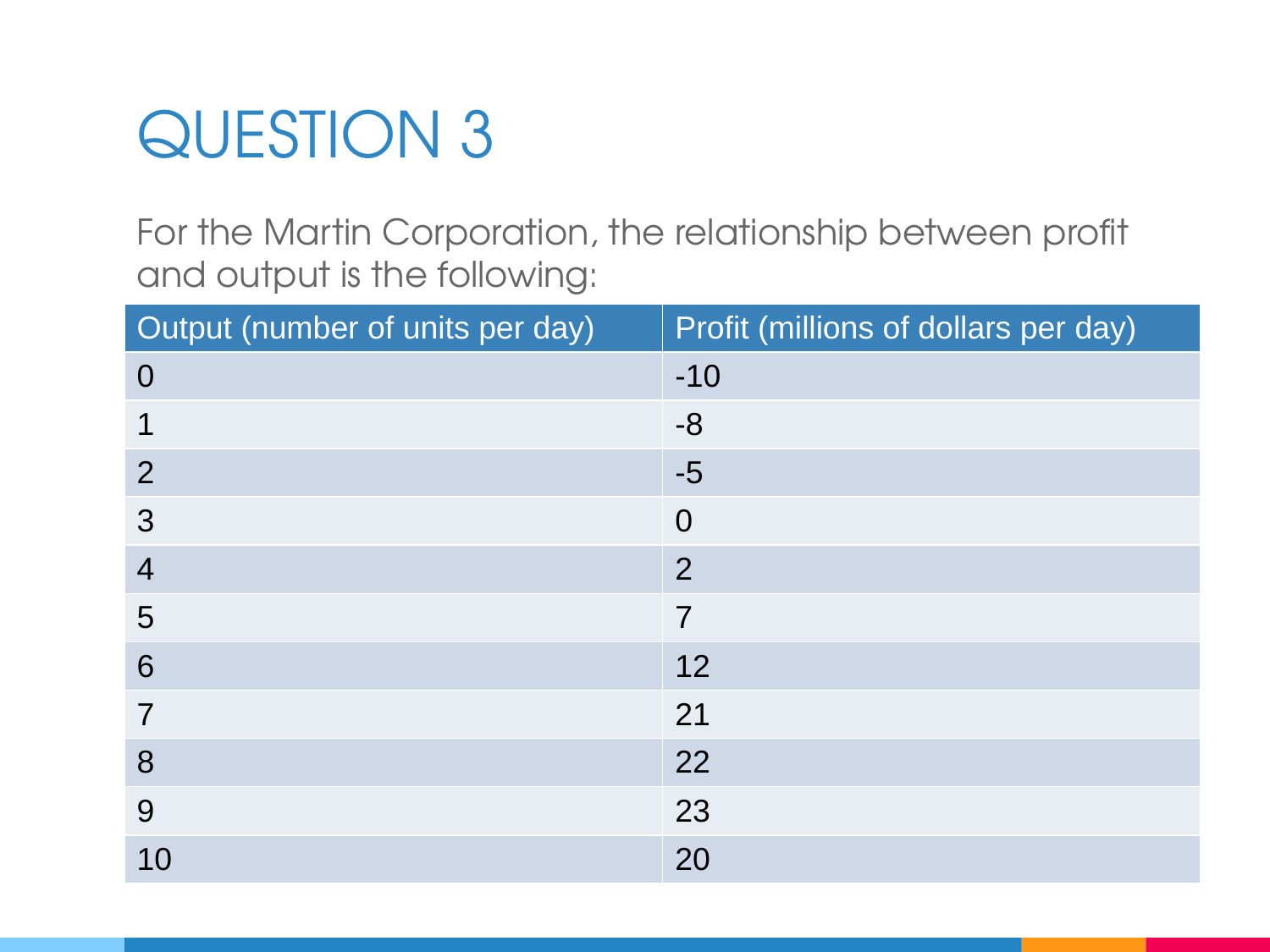

# QUESTION 3
For the Martin Corporation, the relationship between profit and output is the following:

| Output (number of units per day) | Profit (millions of dollars per day) |
| --- | --- |
| 0 | -10 |
| 1 | -8 |
| 2 | -5 |
| 3 | 0 |
| 4 | 2 |
| 5 | 7 |
| 6 | 12 |
| 7 | 21 |
| 8 | 22 |
| 9 | 23 |
| 10 | 20 |